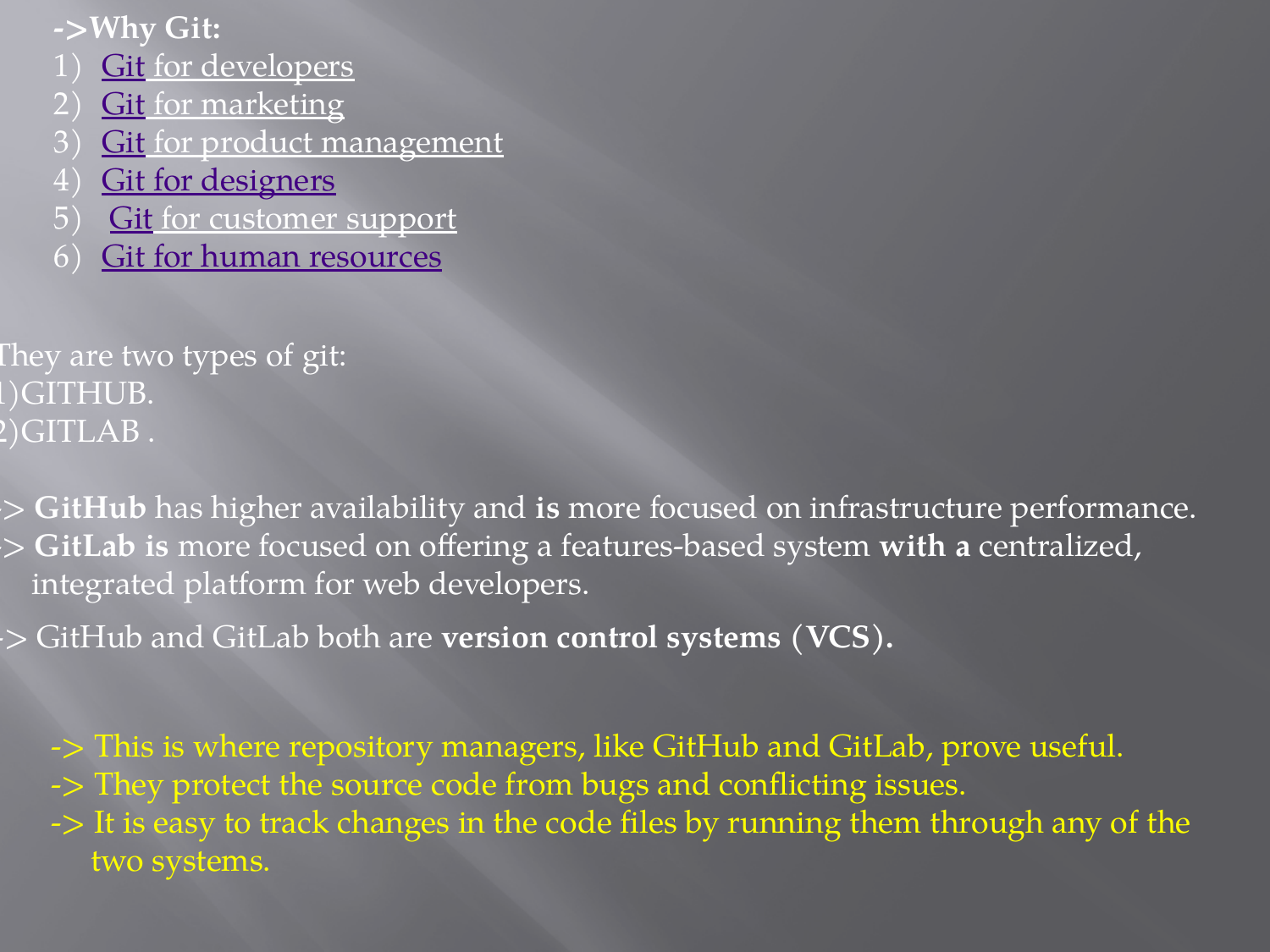

->Why Git:
Git for developers
Git for marketing
Git for product management
Git for designers
 Git for customer support
Git for human resources

They are two types of git:
1)GITHUB.
2)GITLAB .

-> GitHub has higher availability and is more focused on infrastructure performance.
-> GitLab is more focused on offering a features-based system with a centralized,
     integrated platform for web developers.
-> GitHub and GitLab both are version control systems (VCS).
-> This is where repository managers, like GitHub and GitLab, prove useful.
-> They protect the source code from bugs and conflicting issues.
-> It is easy to track changes in the code files by running them through any of the
     two systems.